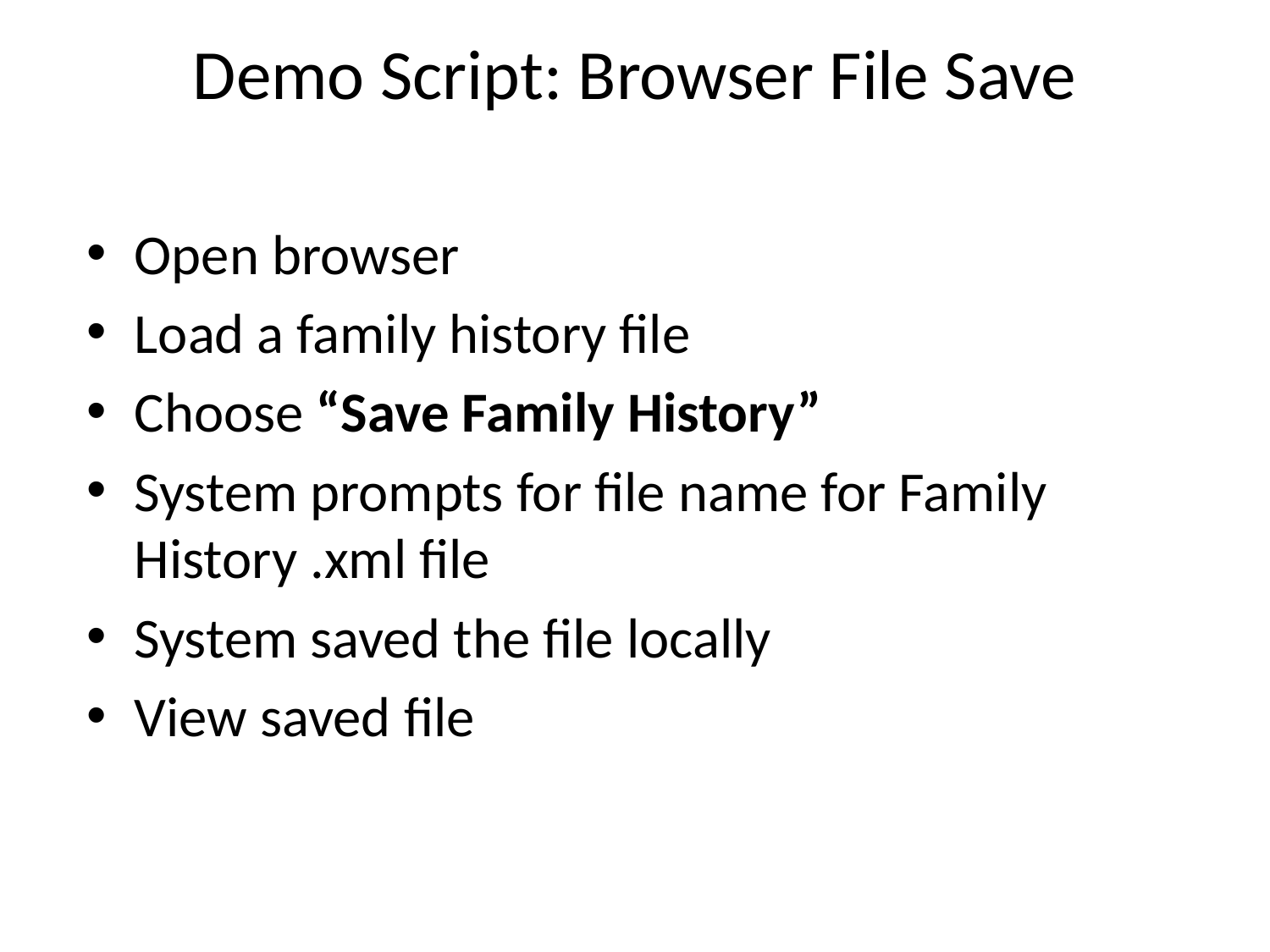

Demo Script: Browser File Save
Open browser
Load a family history file
Choose “Save Family History”
System prompts for file name for Family History .xml file
System saved the file locally
View saved file